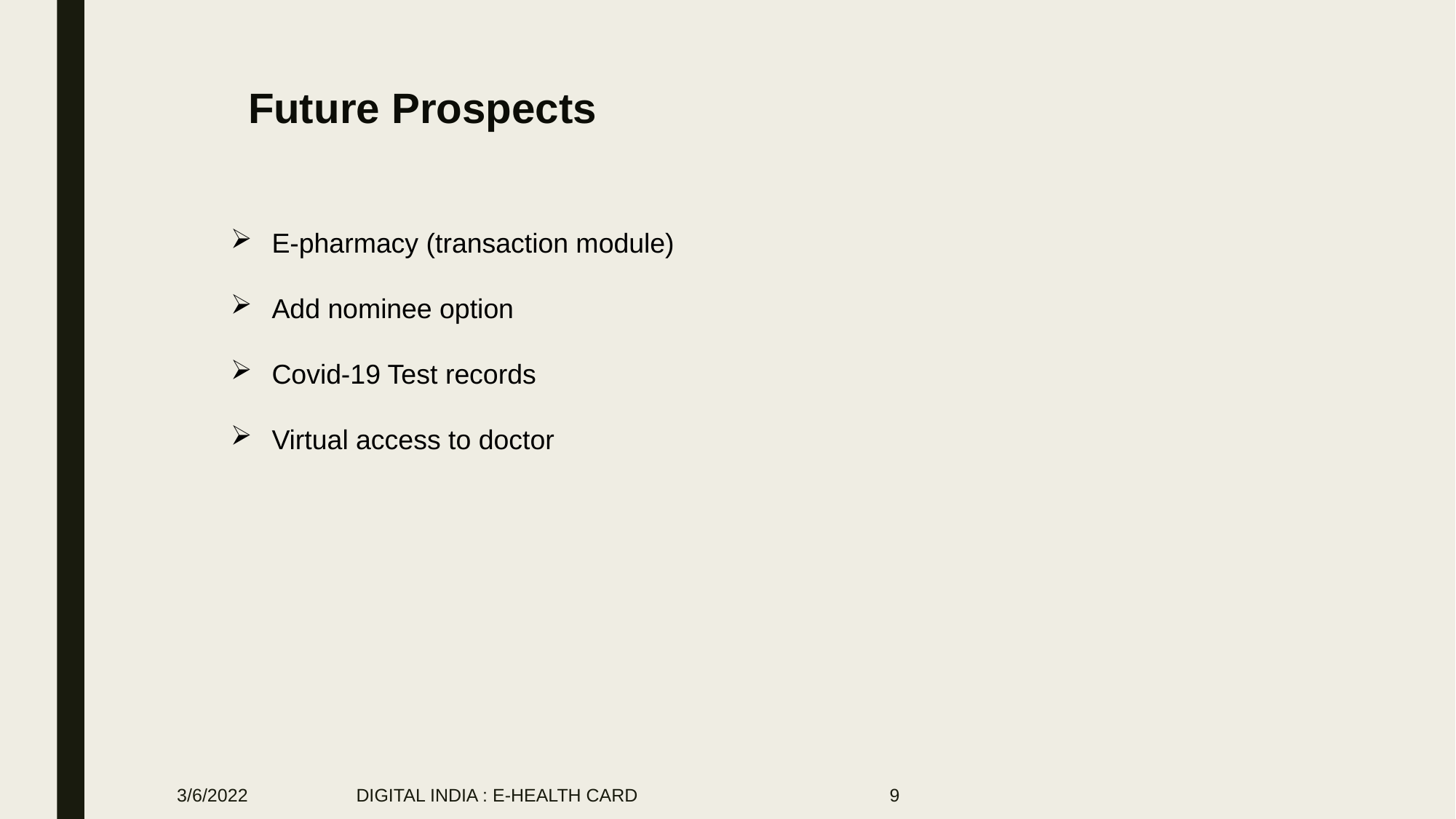

Future Prospects
E-pharmacy (transaction module)
Add nominee option
Covid-19 Test records
Virtual access to doctor

3/6/2022
DIGITAL INDIA : E-HEALTH CARD
9